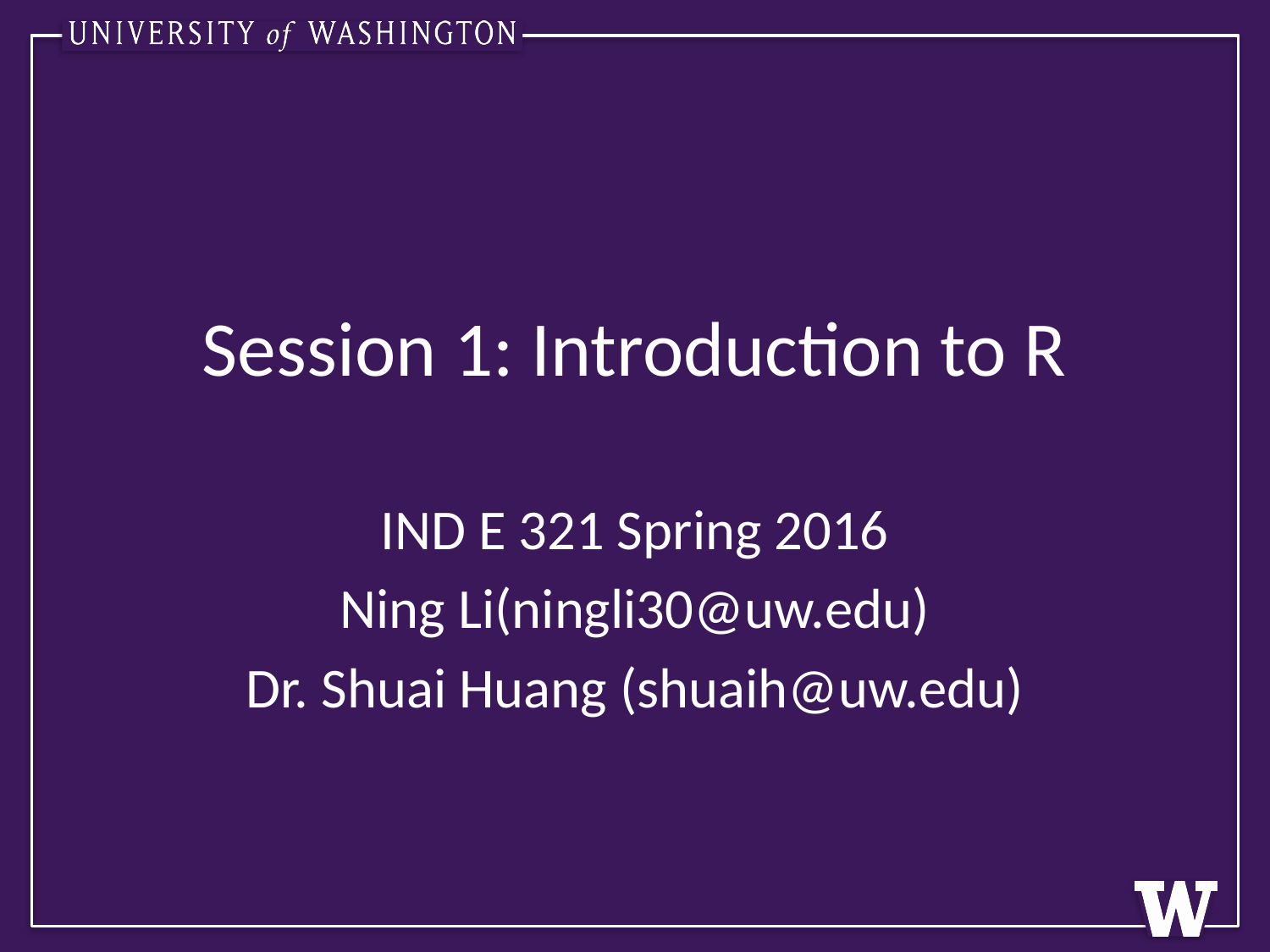

# Session 1: Introduction to R
IND E 321 Spring 2016
Ning Li(ningli30@uw.edu)
Dr. Shuai Huang (shuaih@uw.edu)